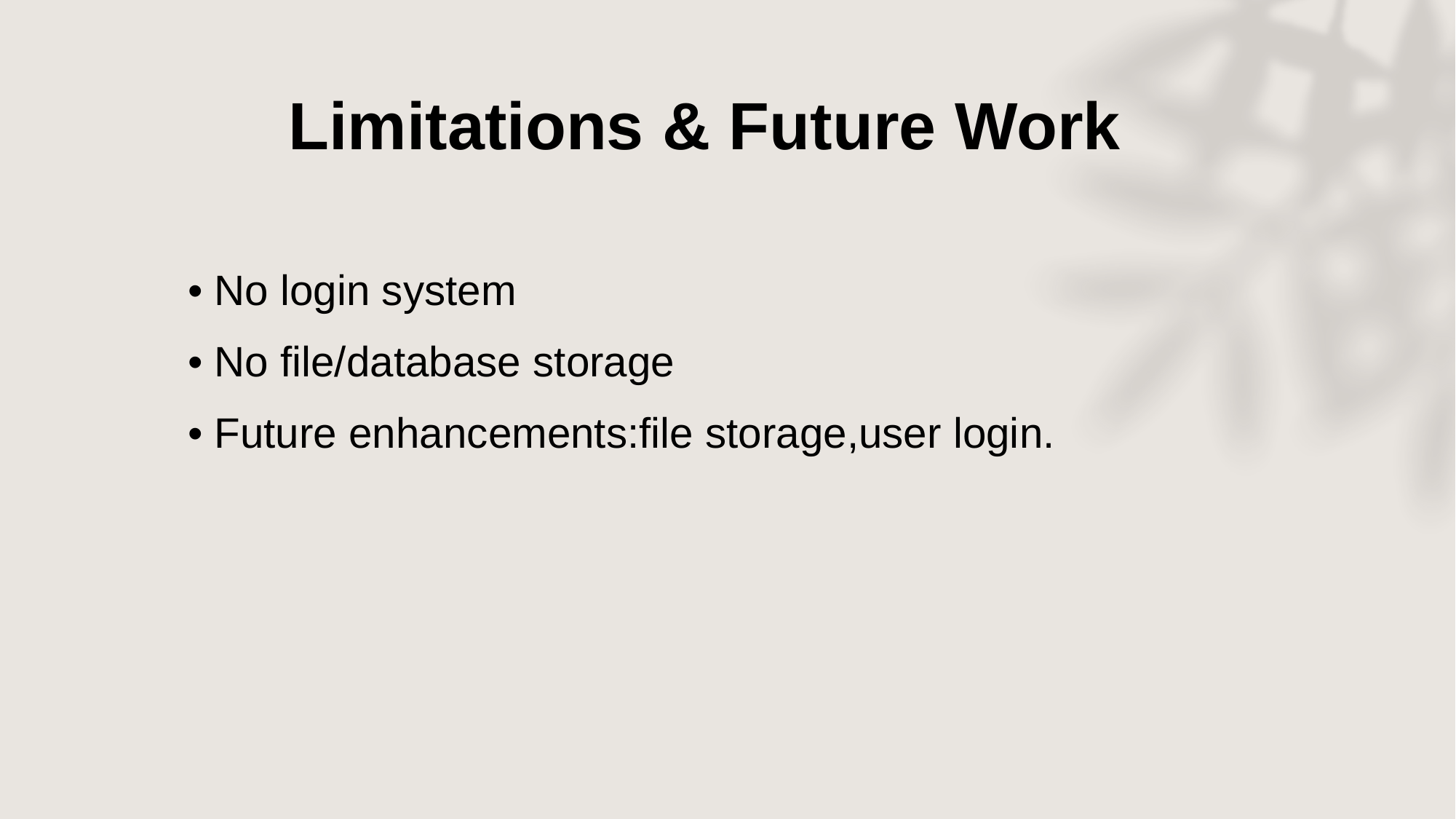

# Limitations & Future Work
• No login system
• No file/database storage
• Future enhancements:file storage,user login.